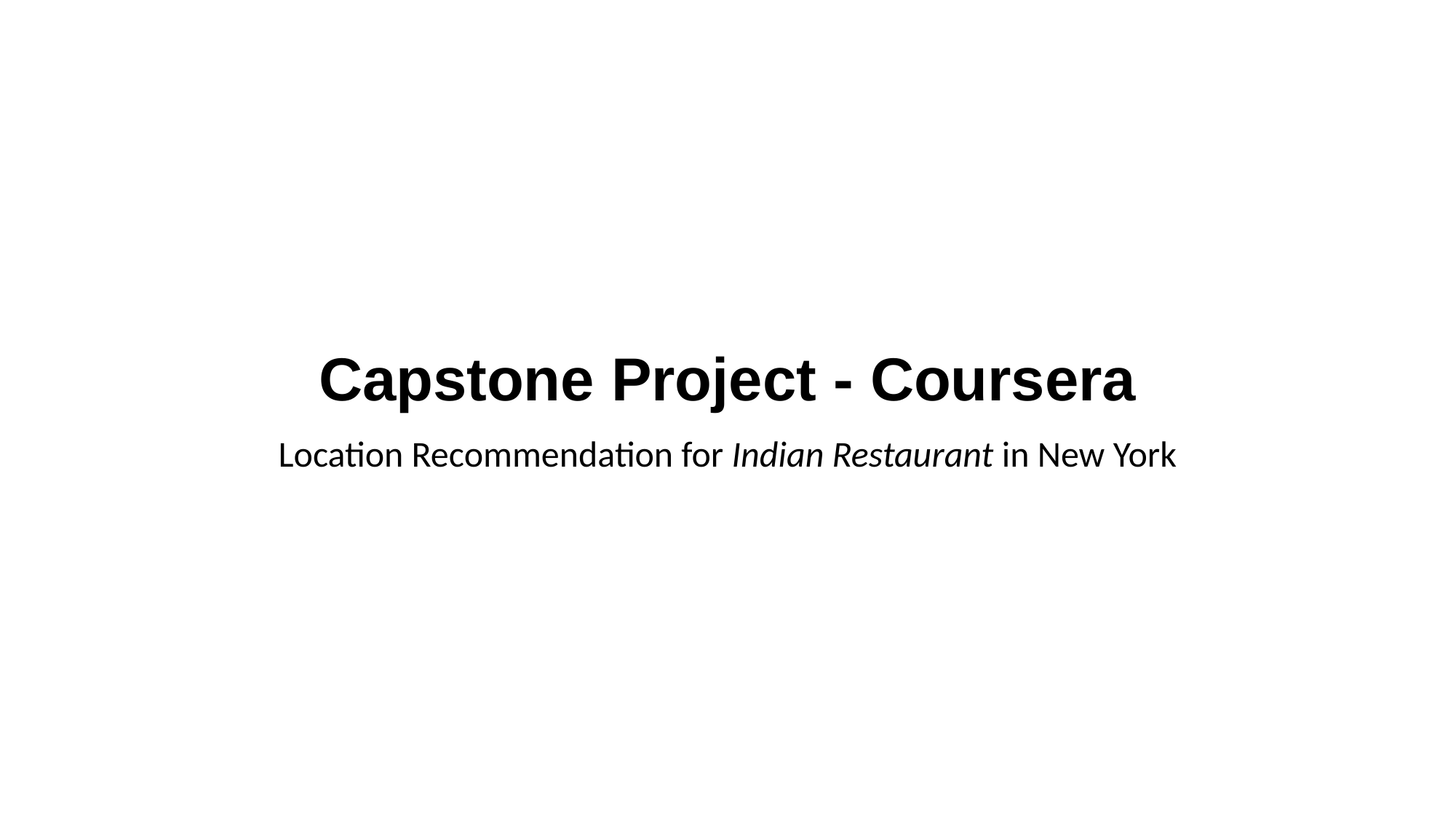

# Capstone Project - Coursera
Location Recommendation for Indian Restaurant in New York